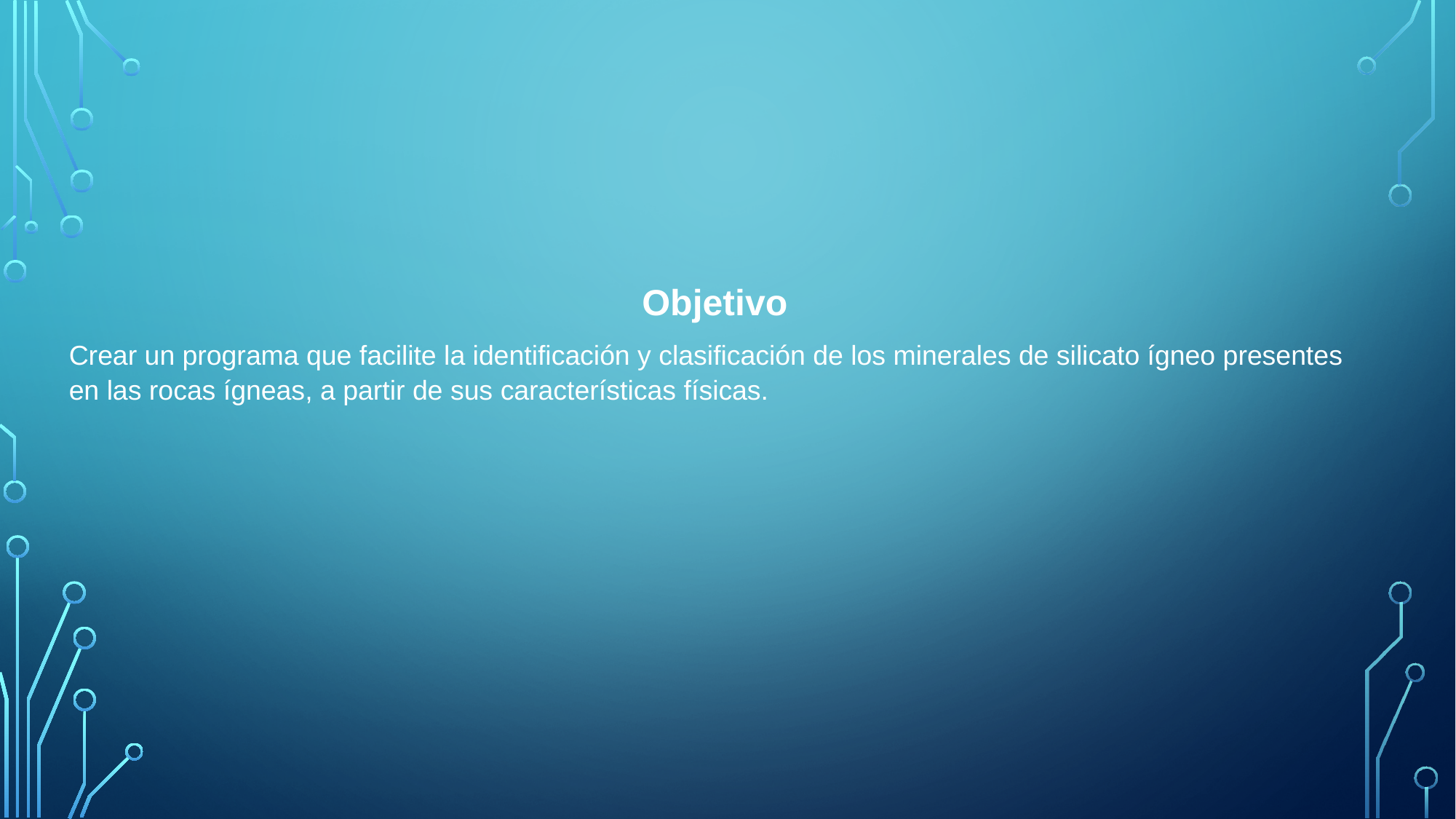

Objetivo
Crear un programa que facilite la identificación y clasificación de los minerales de silicato ígneo presentes en las rocas ígneas, a partir de sus características físicas.